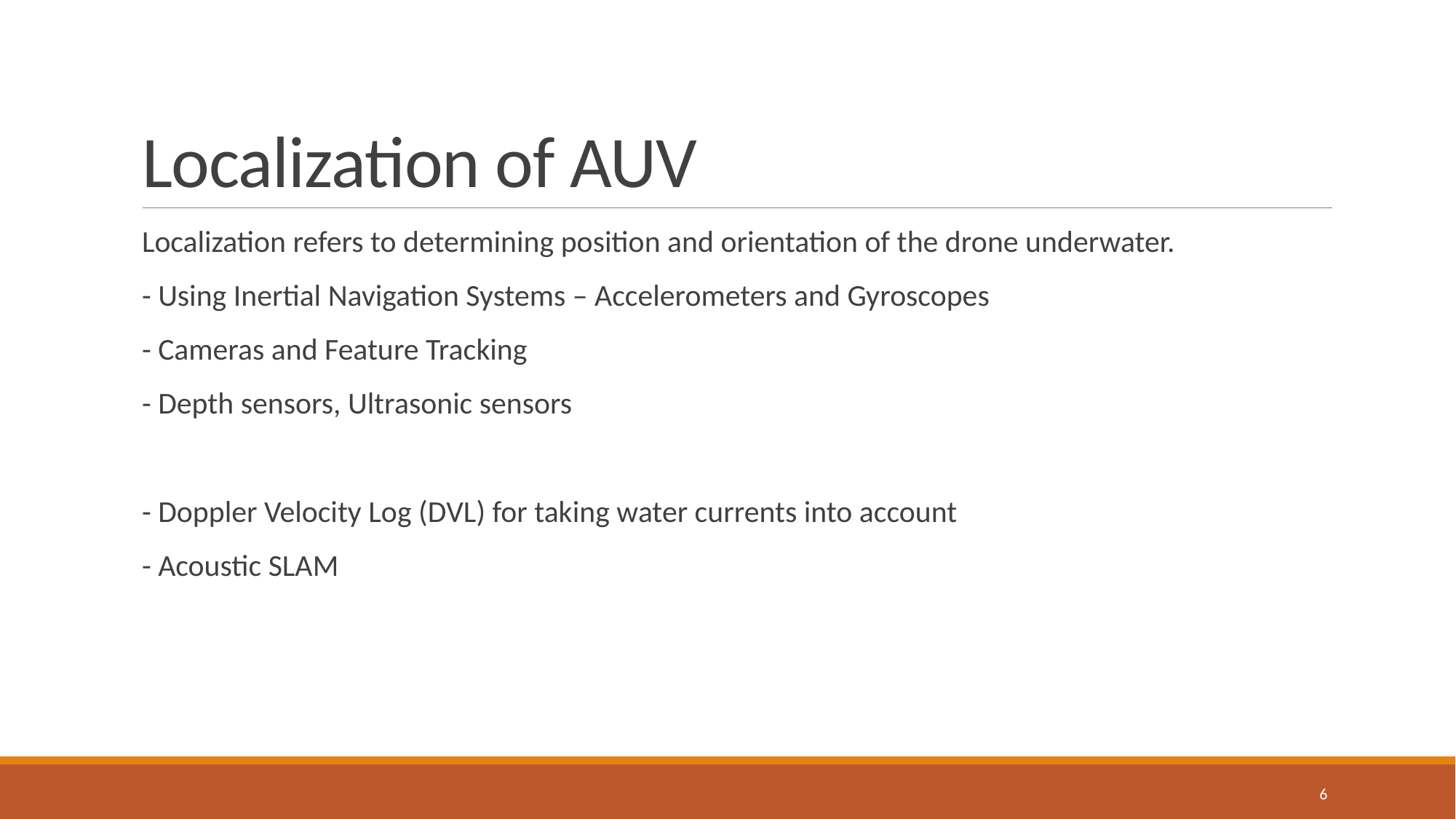

# Localization of AUV
Localization refers to determining position and orientation of the drone underwater.
- Using Inertial Navigation Systems – Accelerometers and Gyroscopes
- Cameras and Feature Tracking
- Depth sensors, Ultrasonic sensors

- Doppler Velocity Log (DVL) for taking water currents into account
- Acoustic SLAM
6